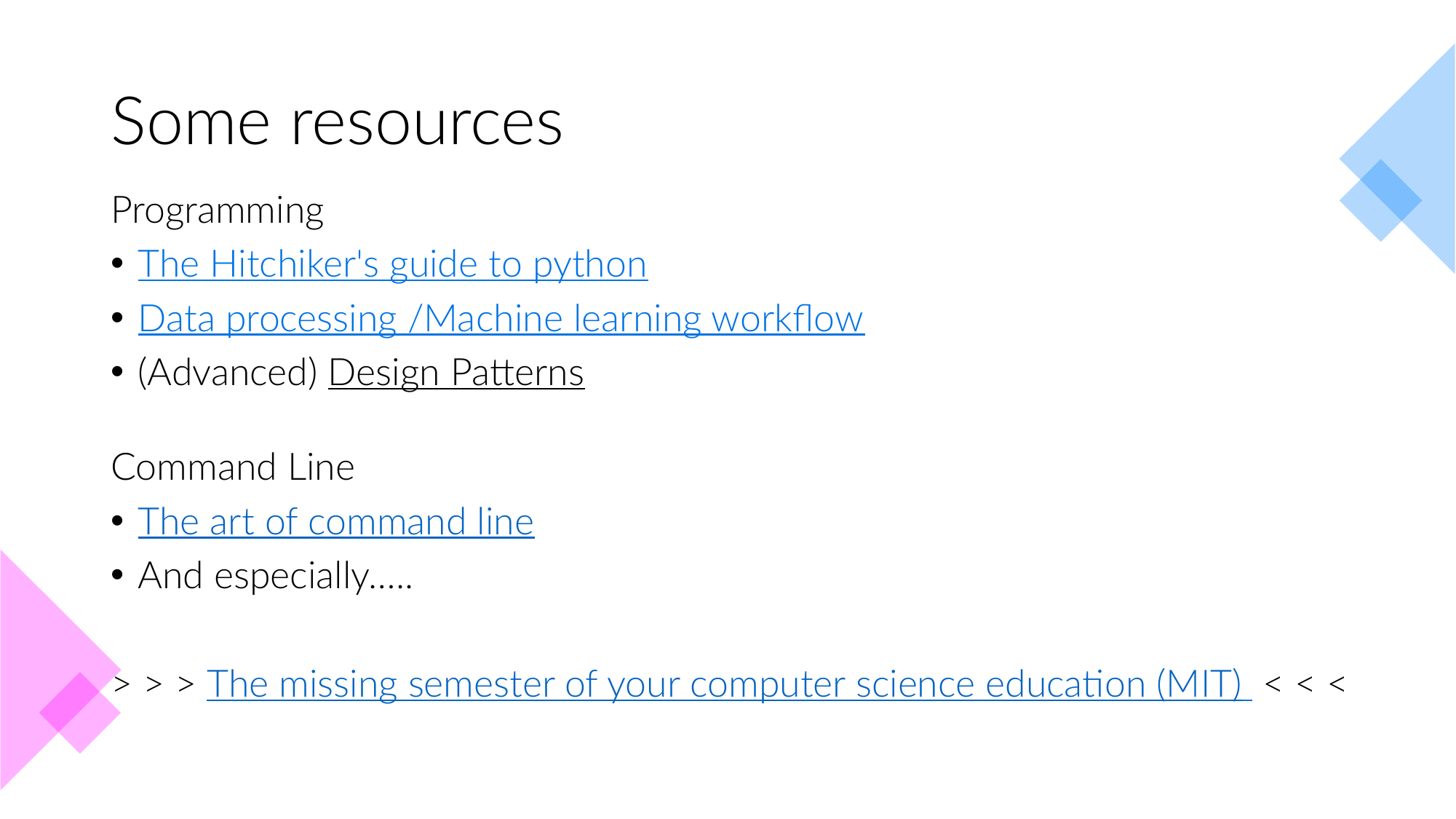

# Some resources
Programming
The Hitchiker's guide to python
Data processing /Machine learning workflow
(Advanced) Design Patterns
Command Line
The art of command line
And especially…..

> > > The missing semester of your computer science education (MIT)  < < <